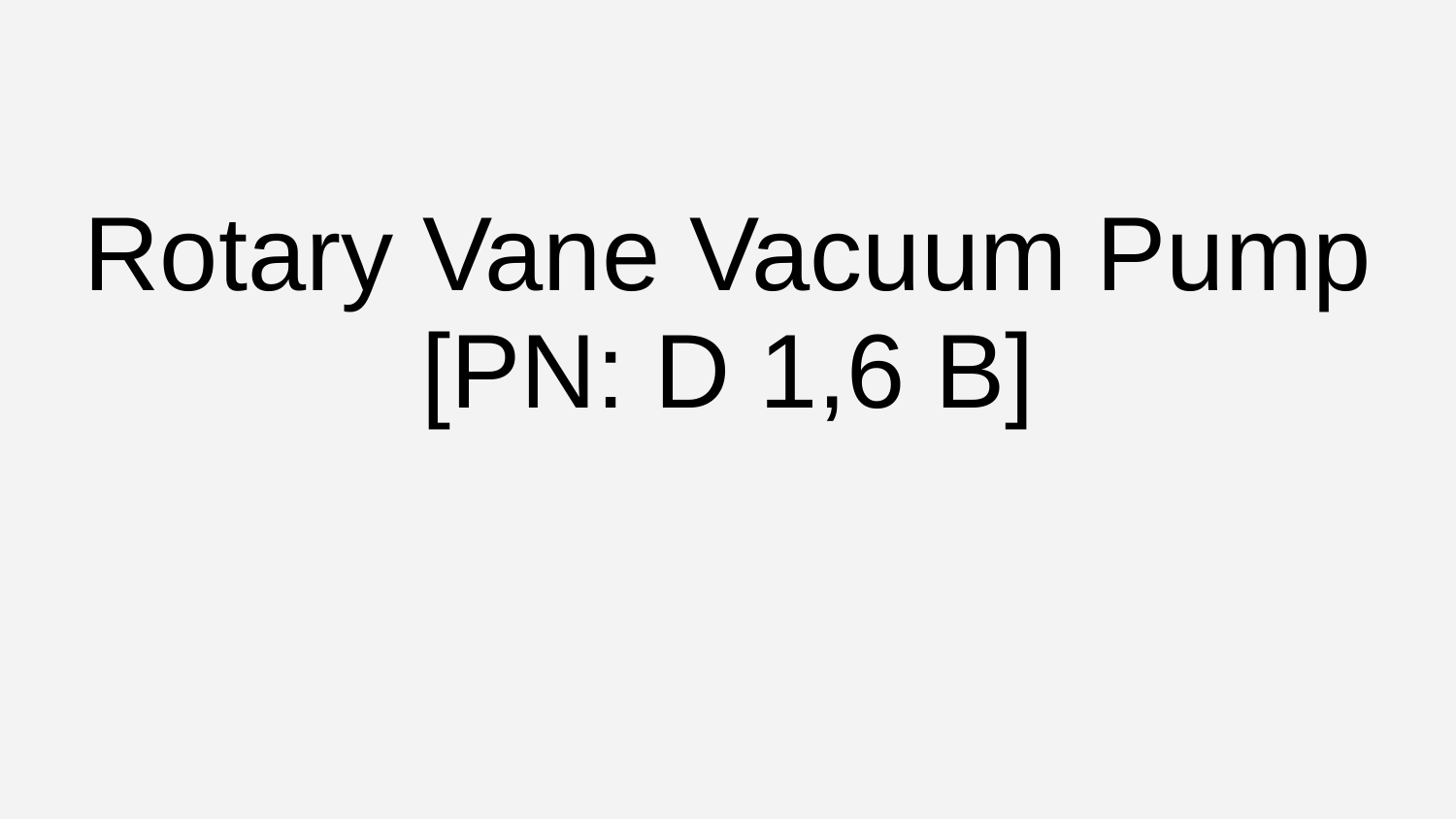

# Rotary Vane Vacuum Pump
[PN: D 1,6 B]